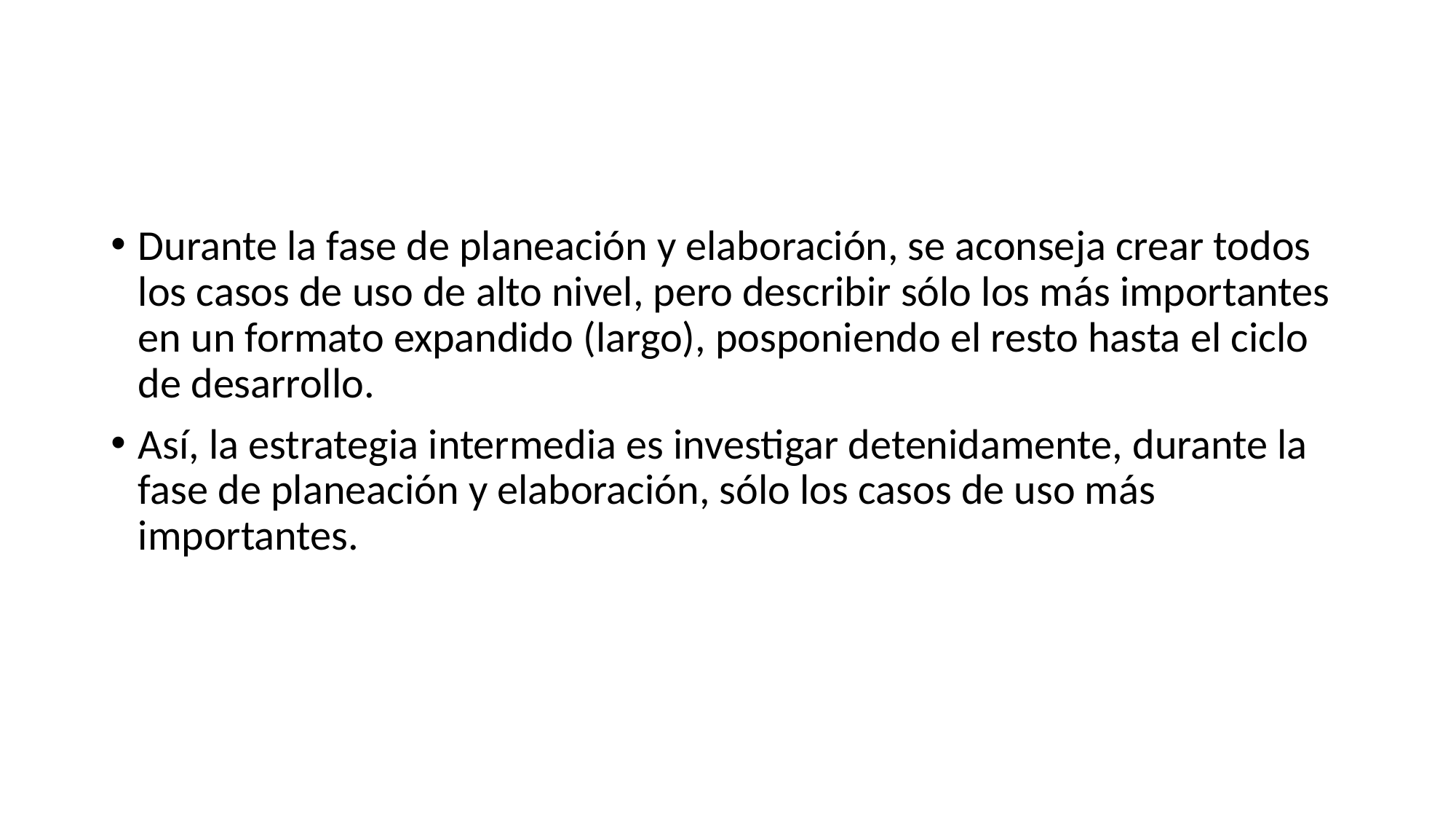

#
Durante la fase de planeación y elaboración, se aconseja crear todos los casos de uso de alto nivel, pero describir sólo los más importantes en un formato expandido (largo), posponiendo el resto hasta el ciclo de desarrollo.
Así, la estrategia intermedia es investigar detenidamente, durante la fase de planeación y elaboración, sólo los casos de uso más importantes.